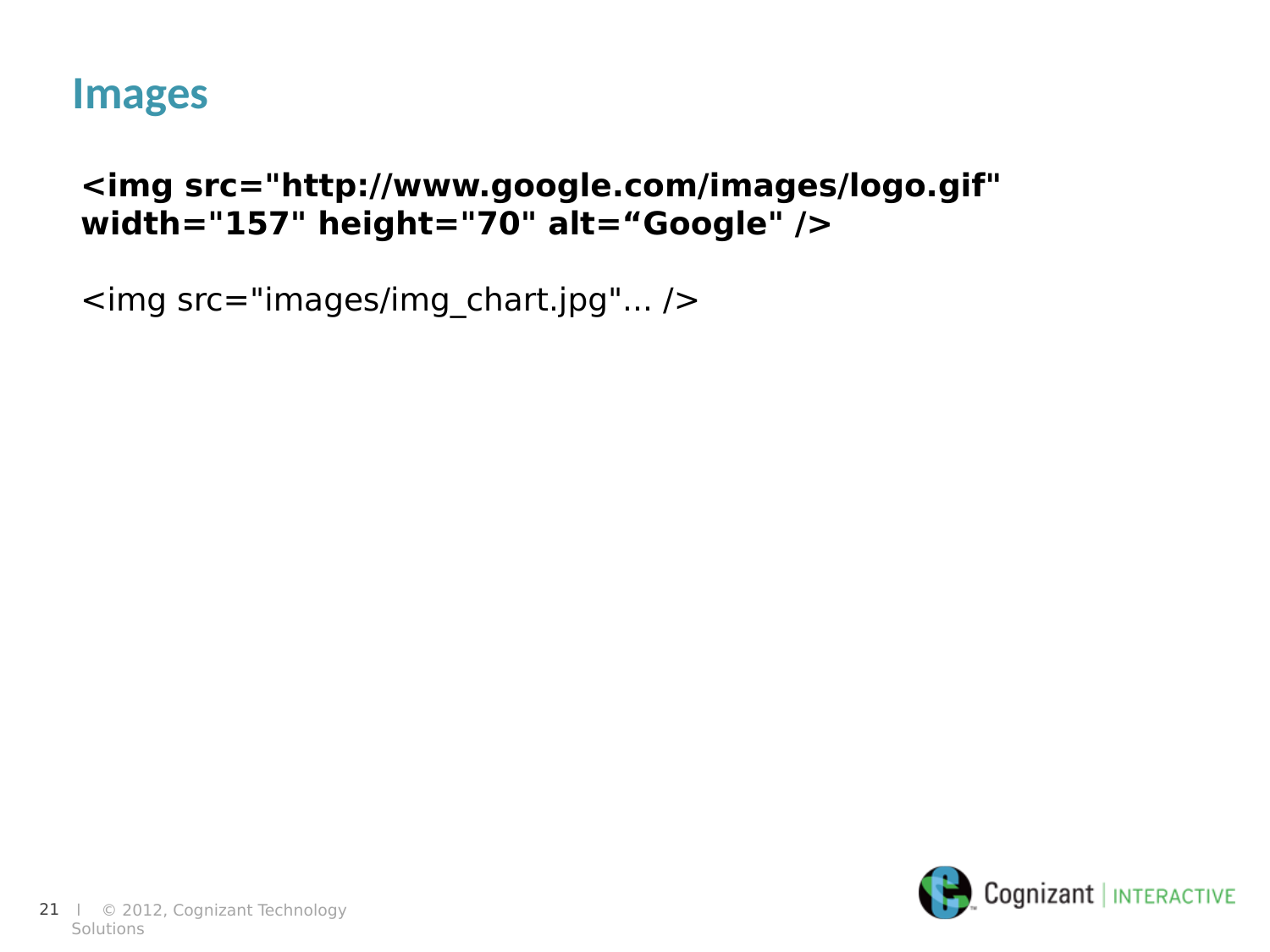

# Images
<img src="http://www.google.com/images/logo.gif" width="157" height="70" alt=“Google" />

<img src="images/img_chart.jpg"... />